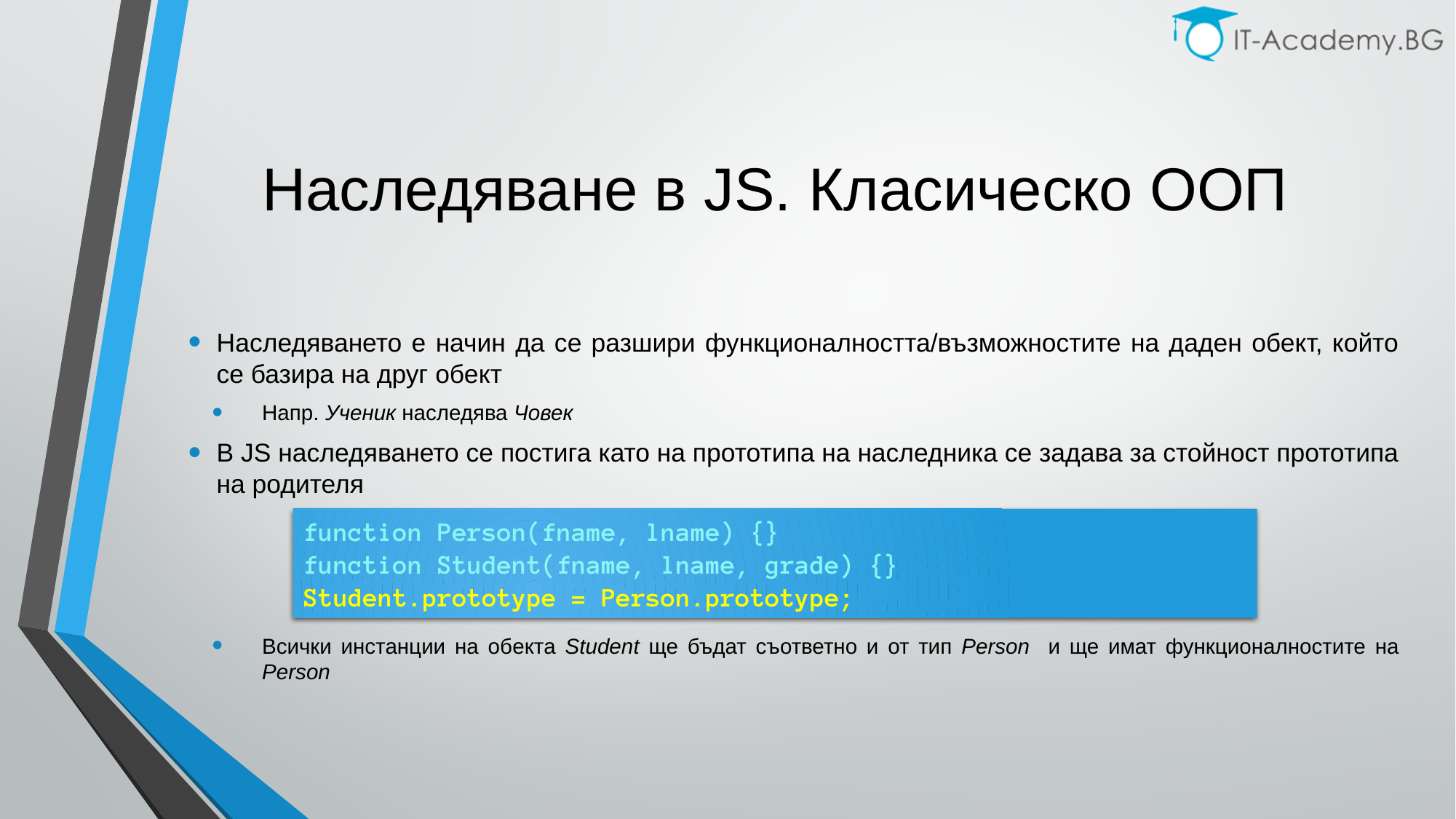

# Наследяване в JS. Класическо ООП
Наследяването е начин да се разшири функционалността/възможностите на даден обект, който се базира на друг обект
Напр. Ученик наследява Човек
В JS наследяването се постига като на прототипа на наследника се задава за стойност прототипа на родителя

Всички инстанции на обeкта Student ще бъдат съответно и от тип Person  и ще имат функционалностите на Person
function Person(fname, lname) {}
function Student(fname, lname, grade) {}
Student.prototype = Person.prototype;